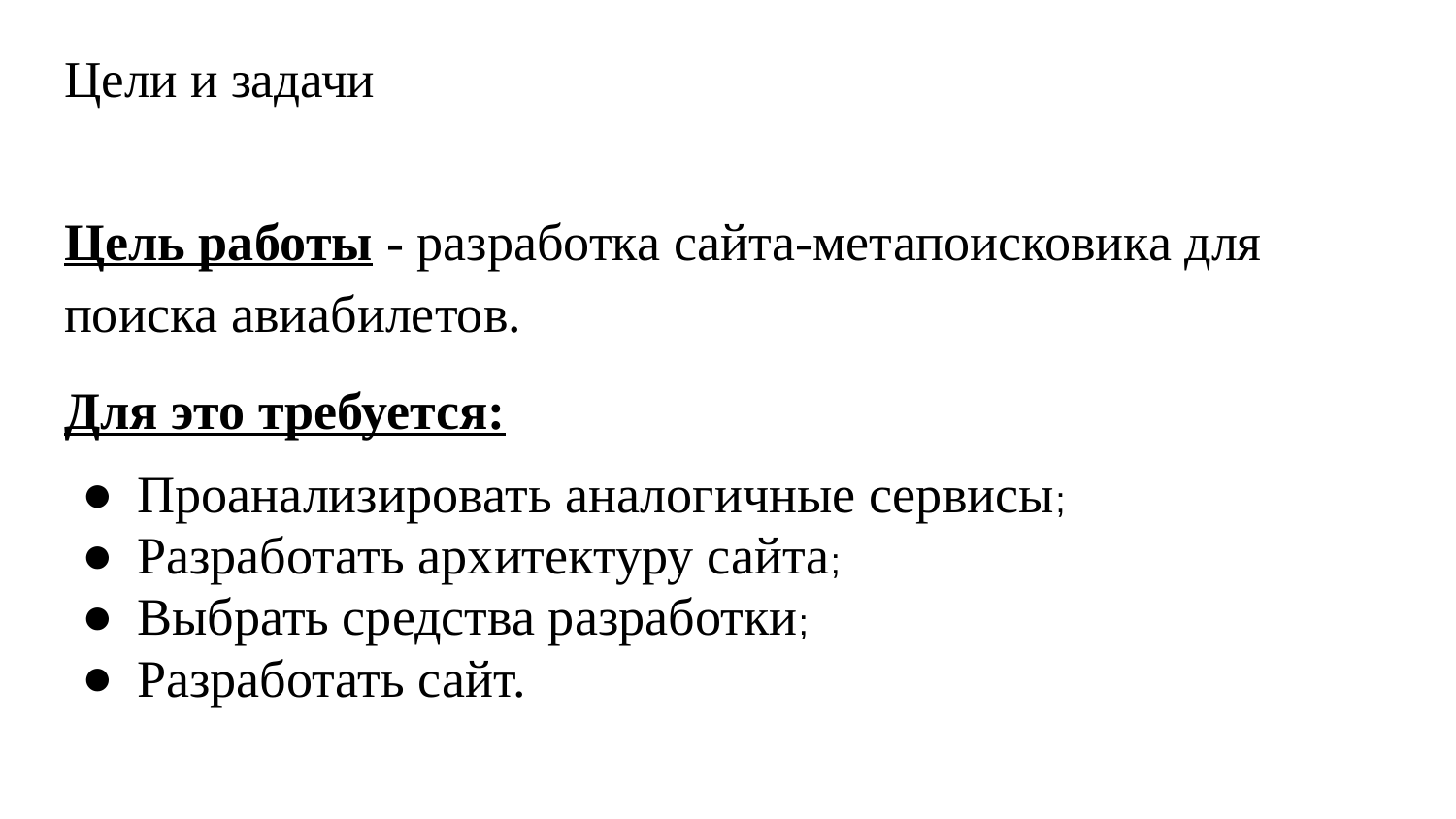

# Цели и задачи
Цель работы - разработка сайта-метапоисковика для поиска авиабилетов.
Для это требуется:
Проанализировать аналогичные сервисы;
Разработать архитектуру сайта;
Выбрать средства разработки;
Разработать сайт.